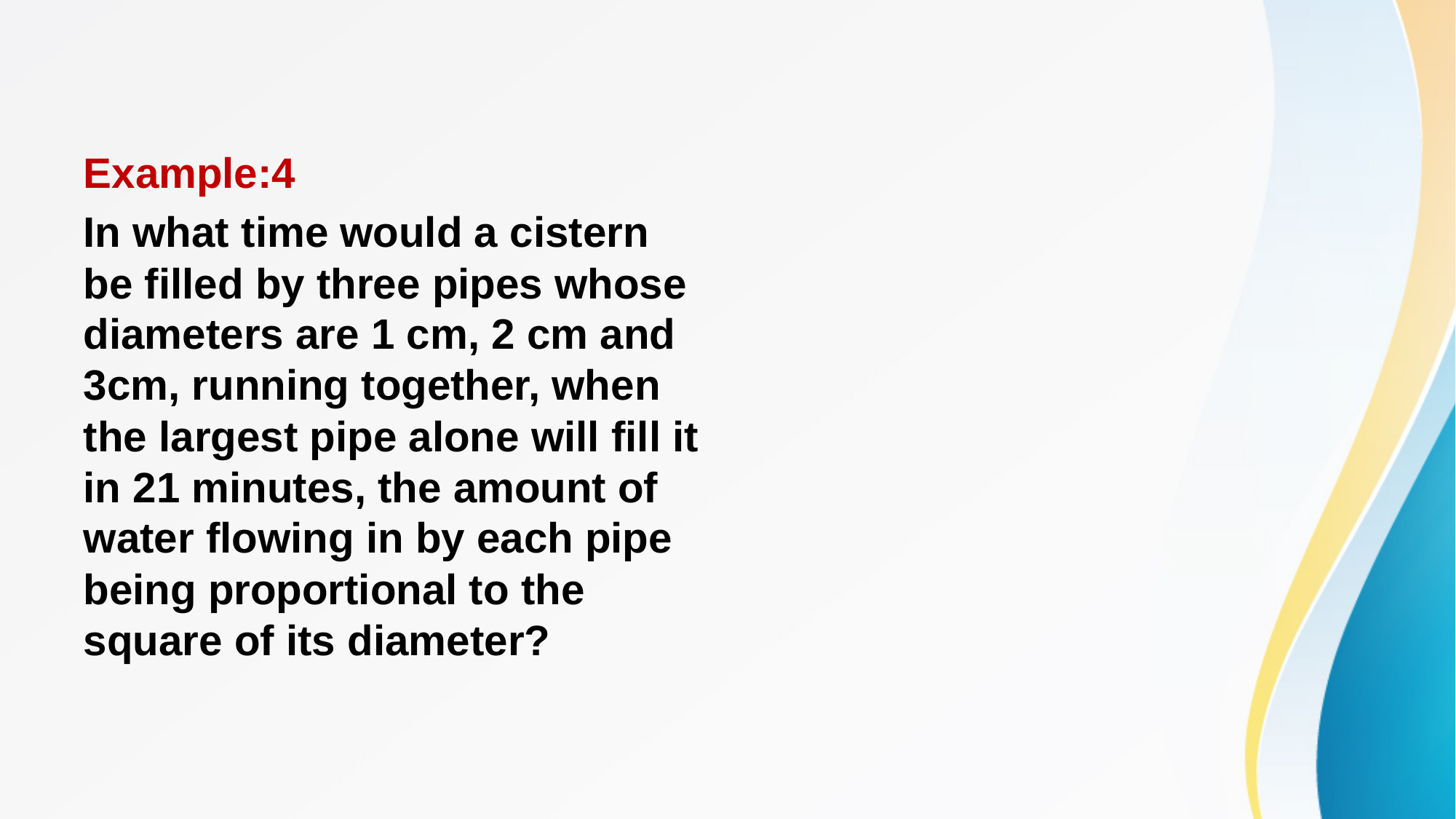

#
Example:4
In what time would a cistern be filled by three pipes whose diameters are 1 cm, 2 cm and 3cm, running together, when the largest pipe alone will fill it in 21 minutes, the amount of water flowing in by each pipe being proportional to the square of its diameter?